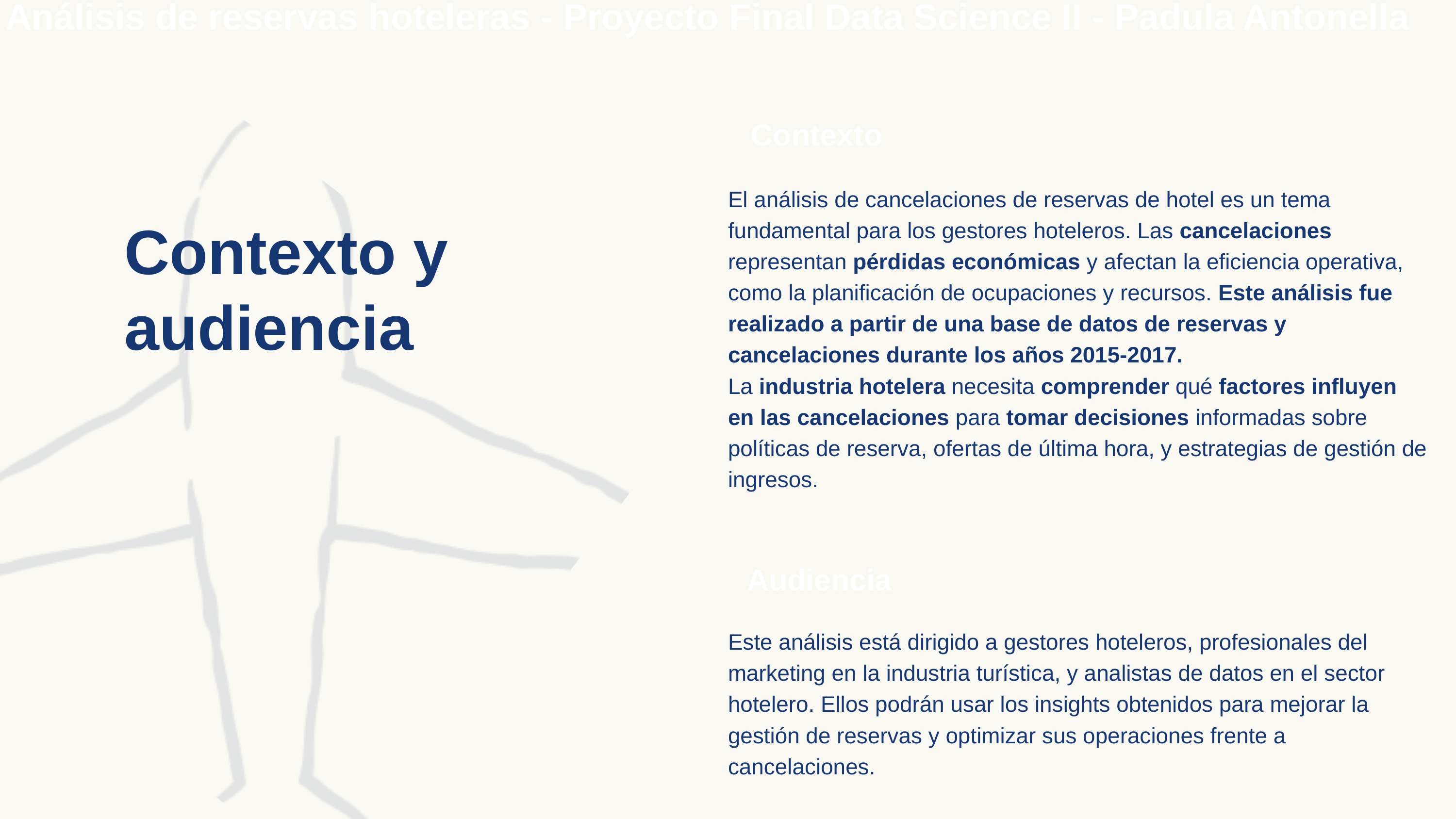

Análisis de reservas hoteleras - Proyecto Final Data Science II - Padula Antonella
Contexto
El análisis de cancelaciones de reservas de hotel es un tema fundamental para los gestores hoteleros. Las cancelaciones representan pérdidas económicas y afectan la eficiencia operativa, como la planificación de ocupaciones y recursos. Este análisis fue realizado a partir de una base de datos de reservas y cancelaciones durante los años 2015-2017.
La industria hotelera necesita comprender qué factores influyen en las cancelaciones para tomar decisiones informadas sobre políticas de reserva, ofertas de última hora, y estrategias de gestión de ingresos.
Contexto y audiencia

Audiencia
Este análisis está dirigido a gestores hoteleros, profesionales del marketing en la industria turística, y analistas de datos en el sector hotelero. Ellos podrán usar los insights obtenidos para mejorar la gestión de reservas y optimizar sus operaciones frente a cancelaciones.